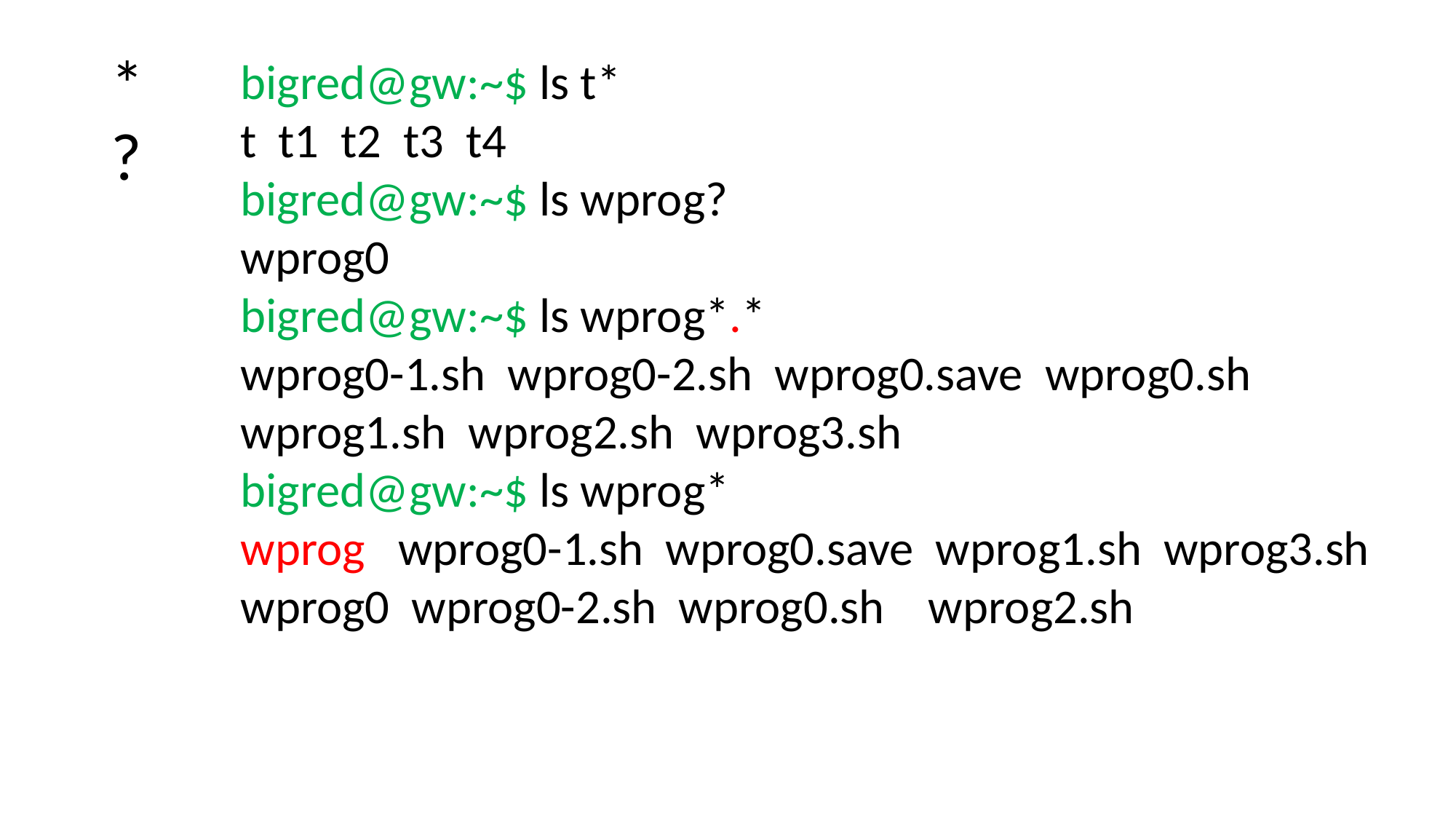

# * ?
bigred@gw:~$ ls t*
t  t1  t2  t3  t4
bigred@gw:~$ ls wprog?
wprog0
bigred@gw:~$ ls wprog*.*
wprog0-1.sh  wprog0-2.sh  wprog0.save  wprog0.sh  wprog1.sh  wprog2.sh  wprog3.sh
bigred@gw:~$ ls wprog*
wprog   wprog0-1.sh  wprog0.save  wprog1.sh  wprog3.sh
wprog0  wprog0-2.sh  wprog0.sh    wprog2.sh